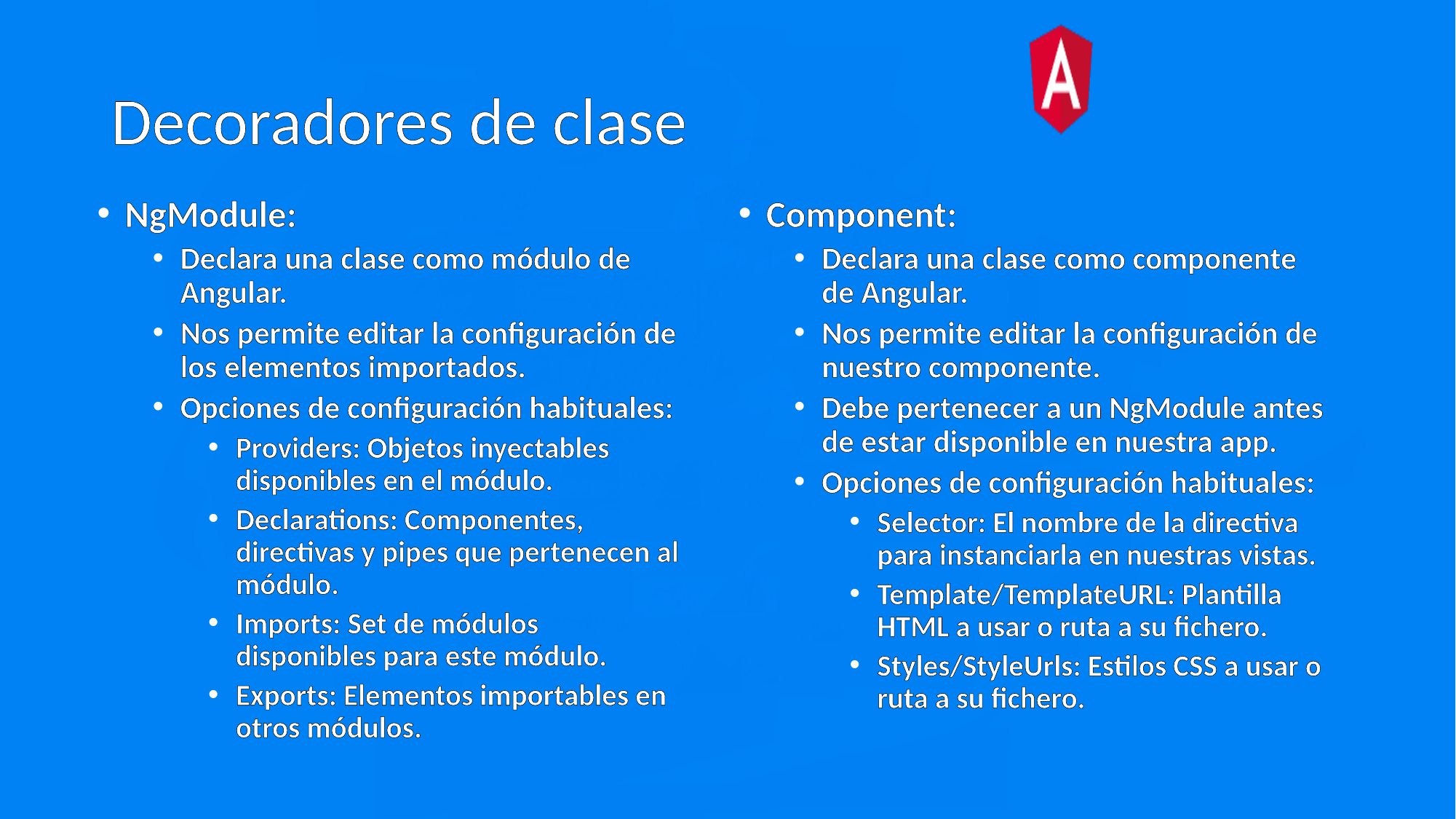

# Decoradores de clase
NgModule:
Declara una clase como módulo de Angular.
Nos permite editar la configuración de los elementos importados.
Opciones de configuración habituales:
Providers: Objetos inyectables disponibles en el módulo.
Declarations: Componentes, directivas y pipes que pertenecen al módulo.
Imports: Set de módulos disponibles para este módulo.
Exports: Elementos importables en otros módulos.

Component:
Declara una clase como componente de Angular.
Nos permite editar la configuración de nuestro componente.
Debe pertenecer a un NgModule antes de estar disponible en nuestra app.
Opciones de configuración habituales:
Selector: El nombre de la directiva para instanciarla en nuestras vistas.
Template/TemplateURL: Plantilla HTML a usar o ruta a su fichero.
Styles/StyleUrls: Estilos CSS a usar o ruta a su fichero.